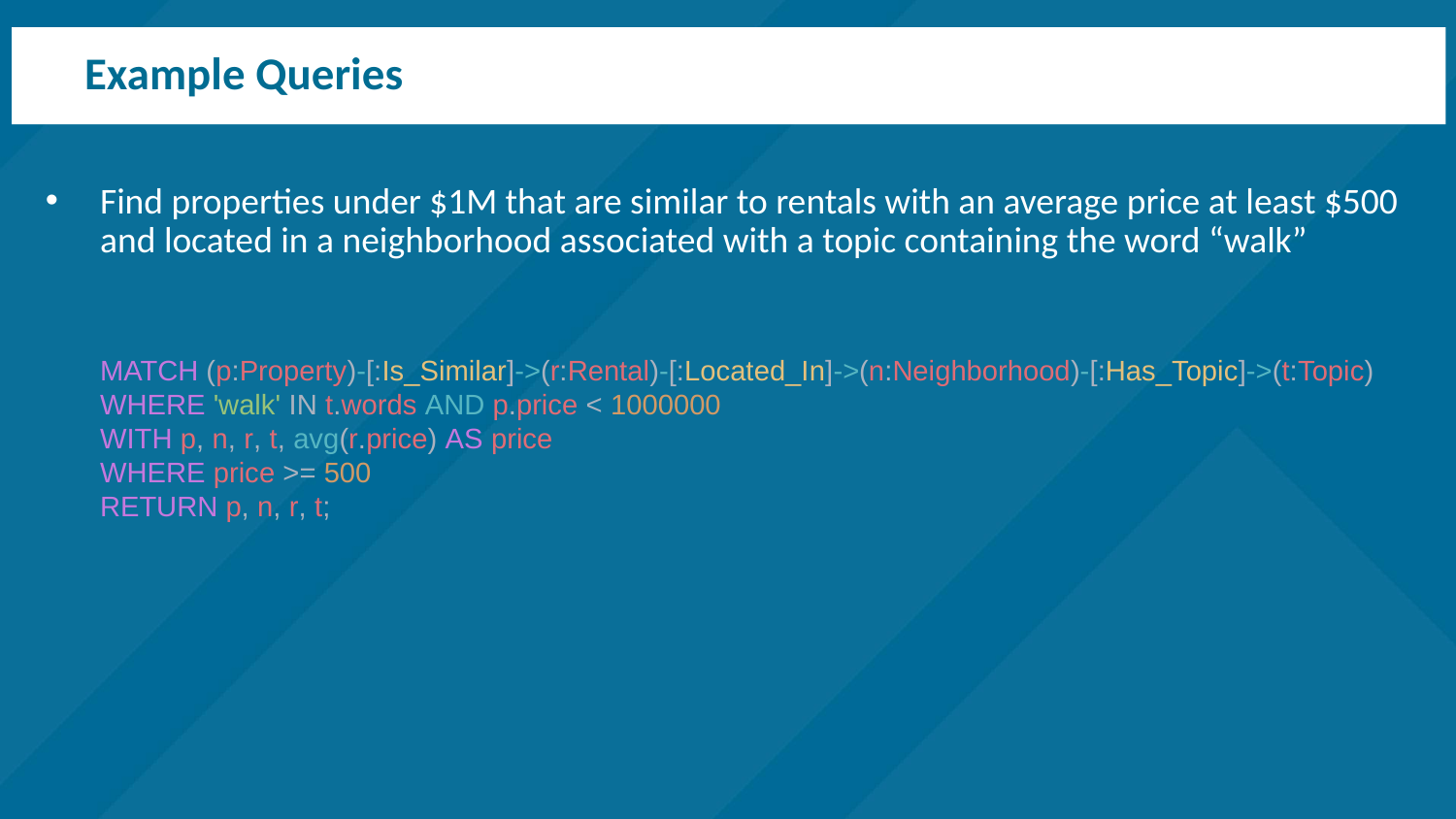

# Example Queries

Find properties under $1M that are similar to rentals with an average price at least $500 and located in a neighborhood associated with a topic containing the word “walk”

MATCH (p:Property)-[:Is_Similar]->(r:Rental)-[:Located_In]->(n:Neighborhood)-[:Has_Topic]->(t:Topic)
WHERE 'walk' IN t.words AND p.price < 1000000
WITH p, n, r, t, avg(r.price) AS price
WHERE price >= 500
RETURN p, n, r, t;